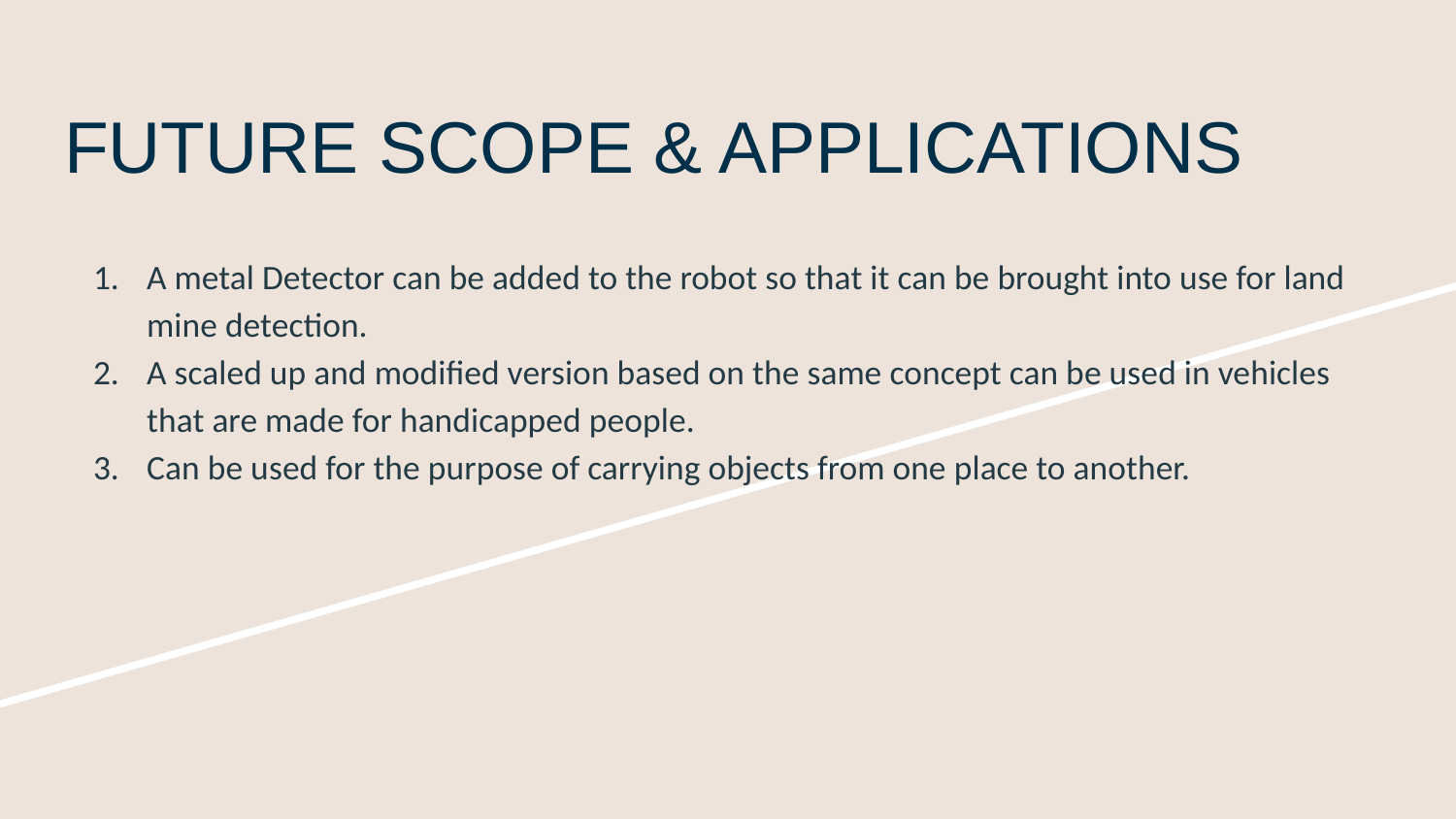

# FUTURE SCOPE & APPLICATIONS
A metal Detector can be added to the robot so that it can be brought into use for land mine detection.
A scaled up and modified version based on the same concept can be used in vehicles that are made for handicapped people.
Can be used for the purpose of carrying objects from one place to another.